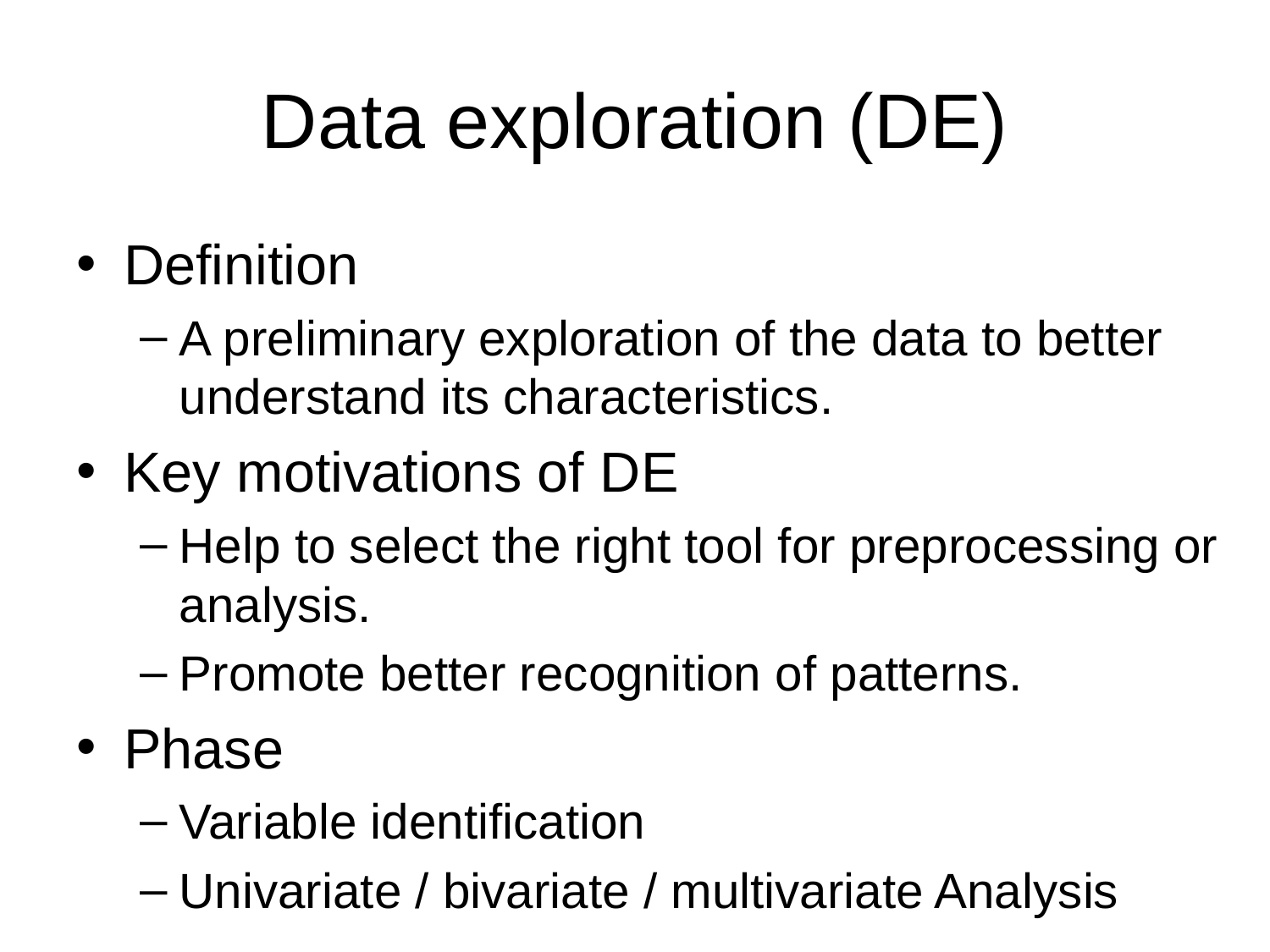

# Data exploration (DE)
Definition
A preliminary exploration of the data to better understand its characteristics.
Key motivations of DE
Help to select the right tool for preprocessing or analysis.
Promote better recognition of patterns.
Phase
Variable identification
Univariate / bivariate / multivariate Analysis